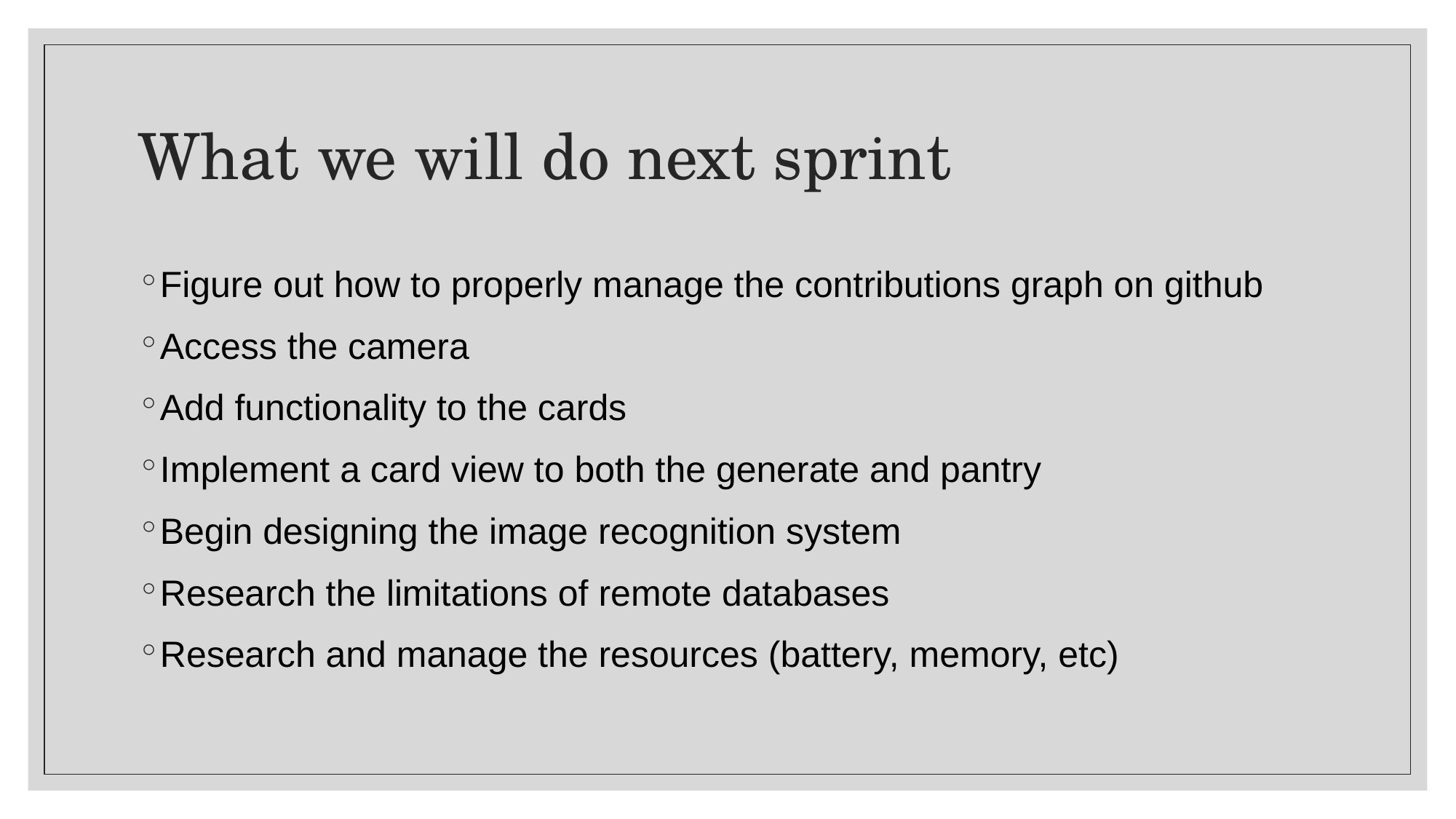

# What we will do next sprint
Figure out how to properly manage the contributions graph on github
Access the camera
Add functionality to the cards
Implement a card view to both the generate and pantry
Begin designing the image recognition system
Research the limitations of remote databases
Research and manage the resources (battery, memory, etc)